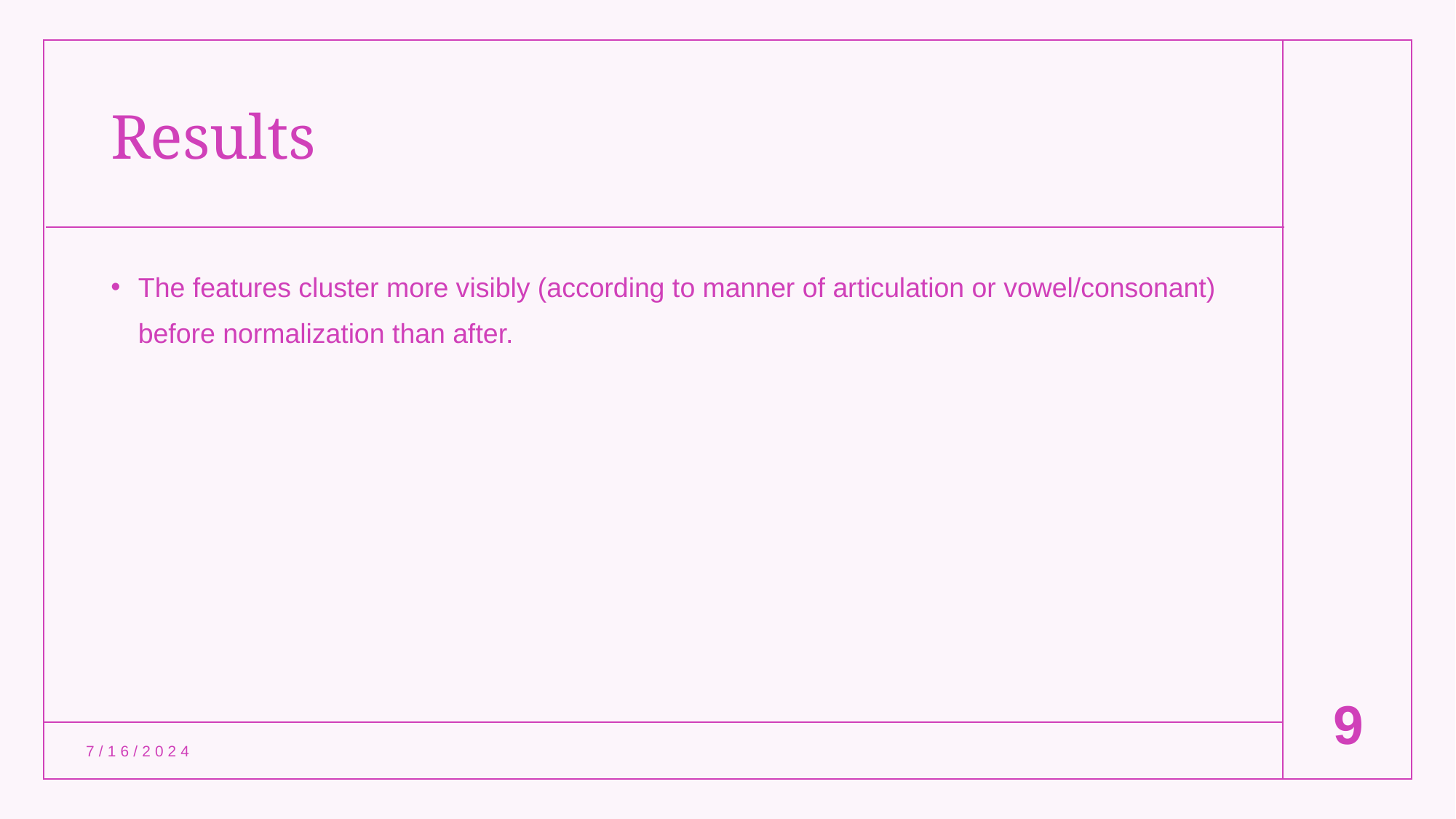

# Results
The features cluster more visibly (according to manner of articulation or vowel/consonant) before normalization than after.

9
7/16/2024